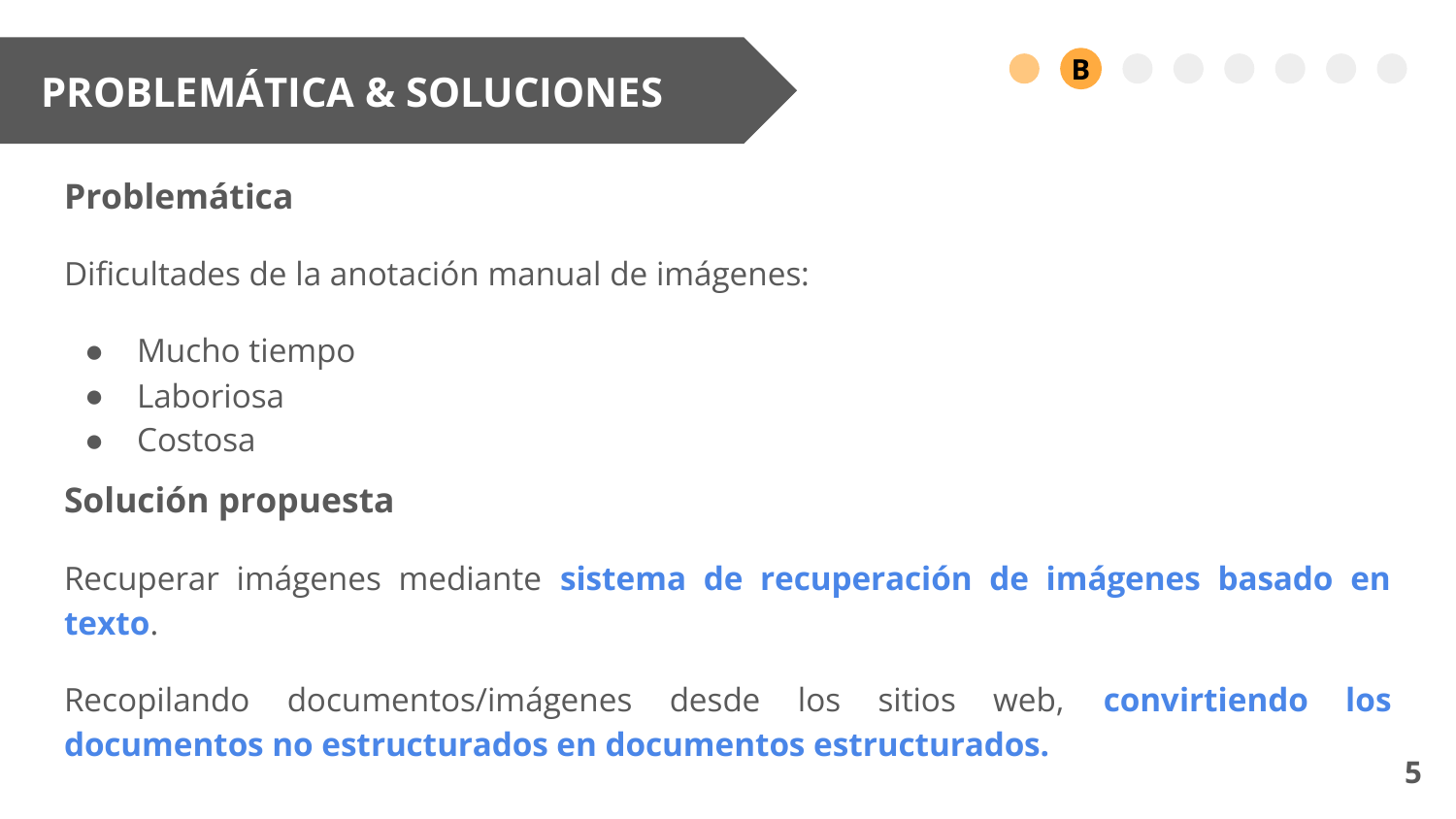

PROBLEMÁTICA & SOLUCIONES
B

Problemática
Dificultades de la anotación manual de imágenes:
Mucho tiempo
Laboriosa
Costosa
Solución propuesta
Recuperar imágenes mediante sistema de recuperación de imágenes basado en texto.
Recopilando documentos/imágenes desde los sitios web, convirtiendo los documentos no estructurados en documentos estructurados.
5